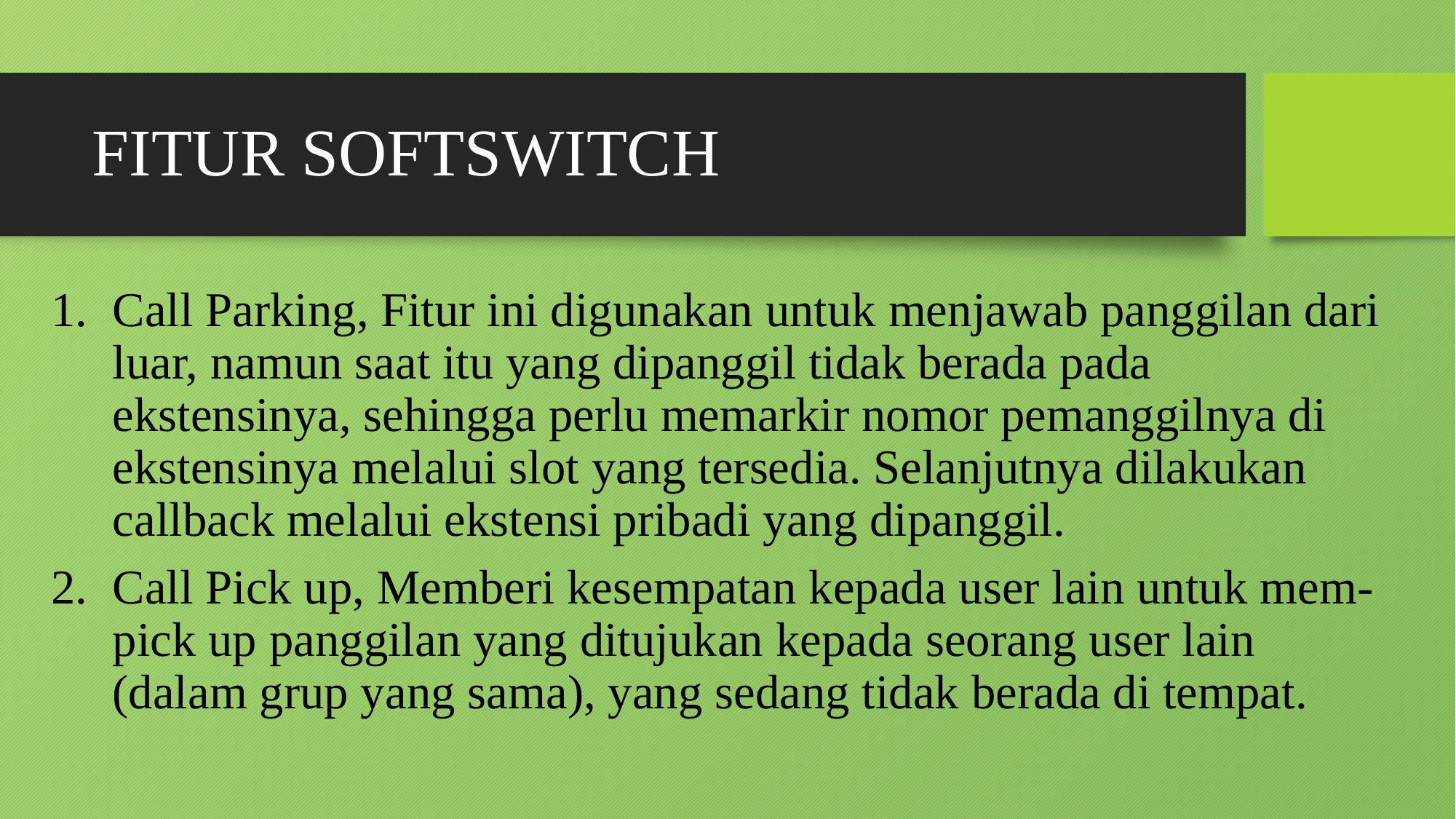

# FITUR SOFTSWITCH
Call Parking, Fitur ini digunakan untuk menjawab panggilan dari luar, namun saat itu yang dipanggil tidak berada pada ekstensinya, sehingga perlu memarkir nomor pemanggilnya di ekstensinya melalui slot yang tersedia. Selanjutnya dilakukan callback melalui ekstensi pribadi yang dipanggil.
Call Pick up, Memberi kesempatan kepada user lain untuk mem-pick up panggilan yang ditujukan kepada seorang user lain (dalam grup yang sama), yang sedang tidak berada di tempat.